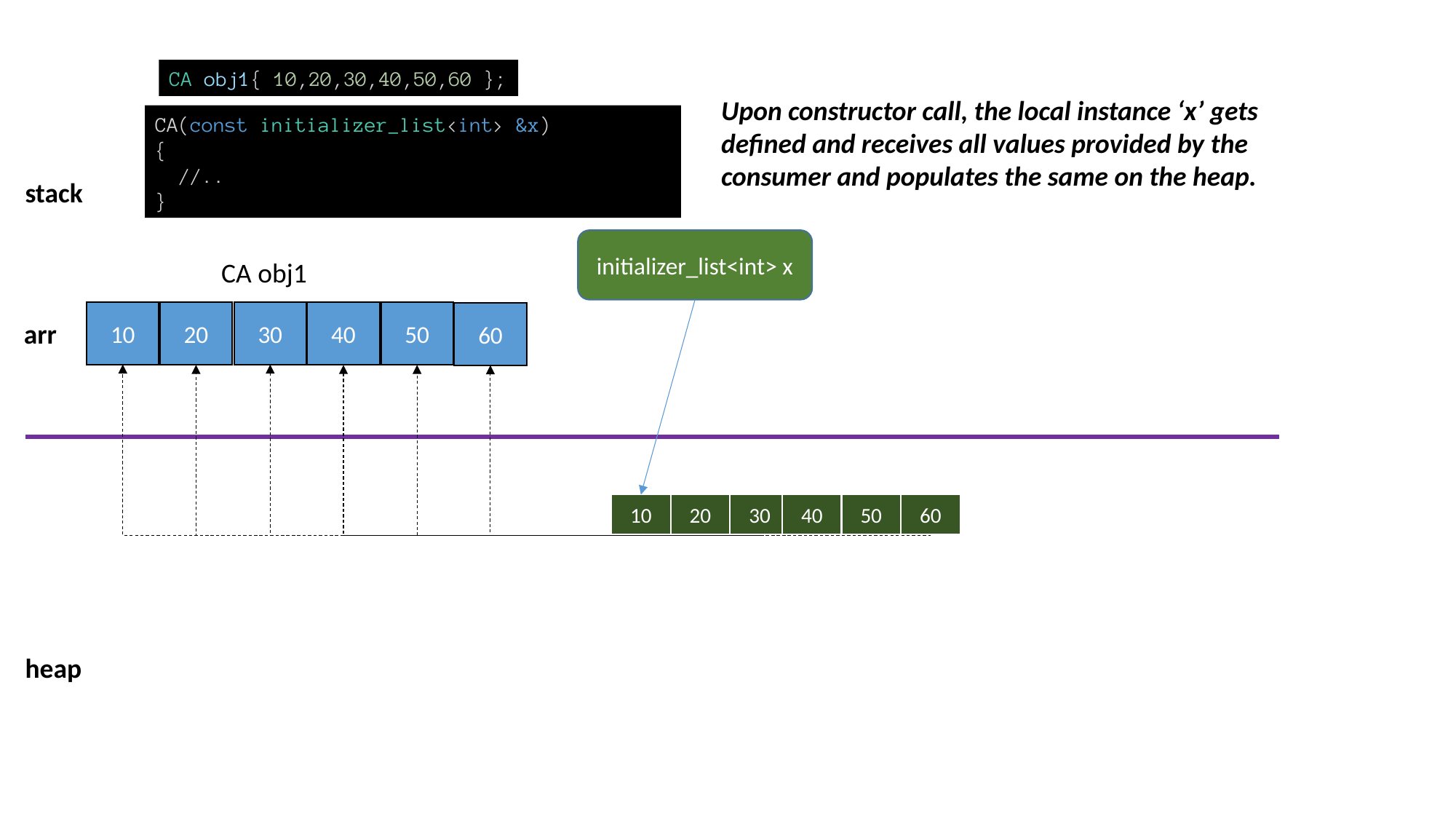

CA obj1{ 10,20,30,40,50,60 };
Upon constructor call, the local instance ‘x’ gets defined and receives all values provided by the consumer and populates the same on the heap.
CA(const initializer_list<int> &x)
{
  //..
}
stack
initializer_list<int> x
CA obj1
10
30
50
20
40
60
arr
10
20
30
40
50
60
heap